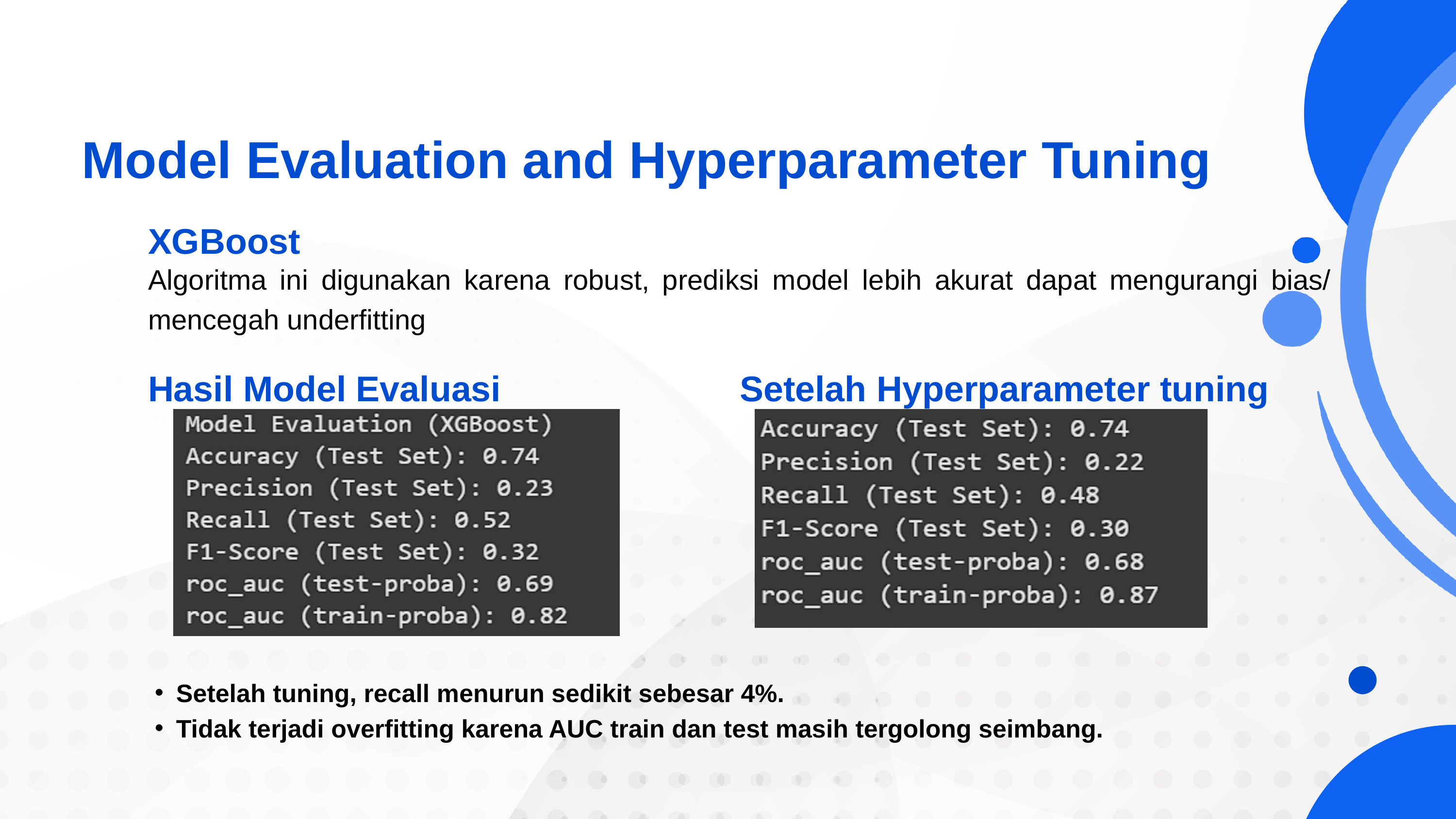

Model Evaluation and Hyperparameter Tuning
XGBoost
Algoritma ini digunakan karena robust, prediksi model lebih akurat dapat mengurangi bias/ mencegah underfitting
Hasil Model Evaluasi
Setelah Hyperparameter tuning

Setelah tuning, recall menurun sedikit sebesar 4%.
Tidak terjadi overfitting karena AUC train dan test masih tergolong seimbang.